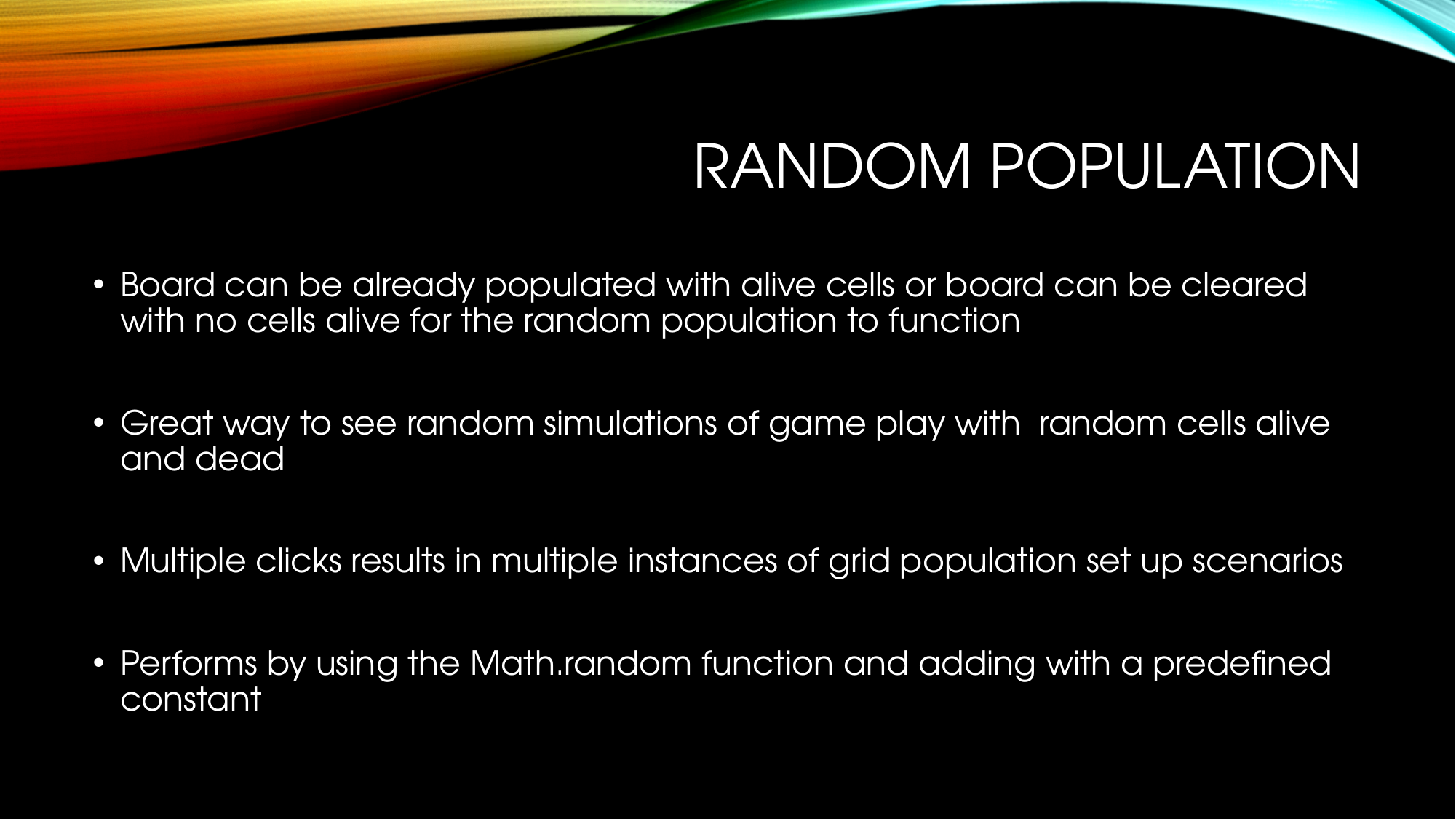

# Random Population
Board can be already populated with alive cells or board can be cleared with no cells alive for the random population to function

Great way to see random simulations of game play with  random cells alive and dead

Multiple clicks results in multiple instances of grid population set up scenarios

Performs by using the Math.random function and adding with a predefined constant